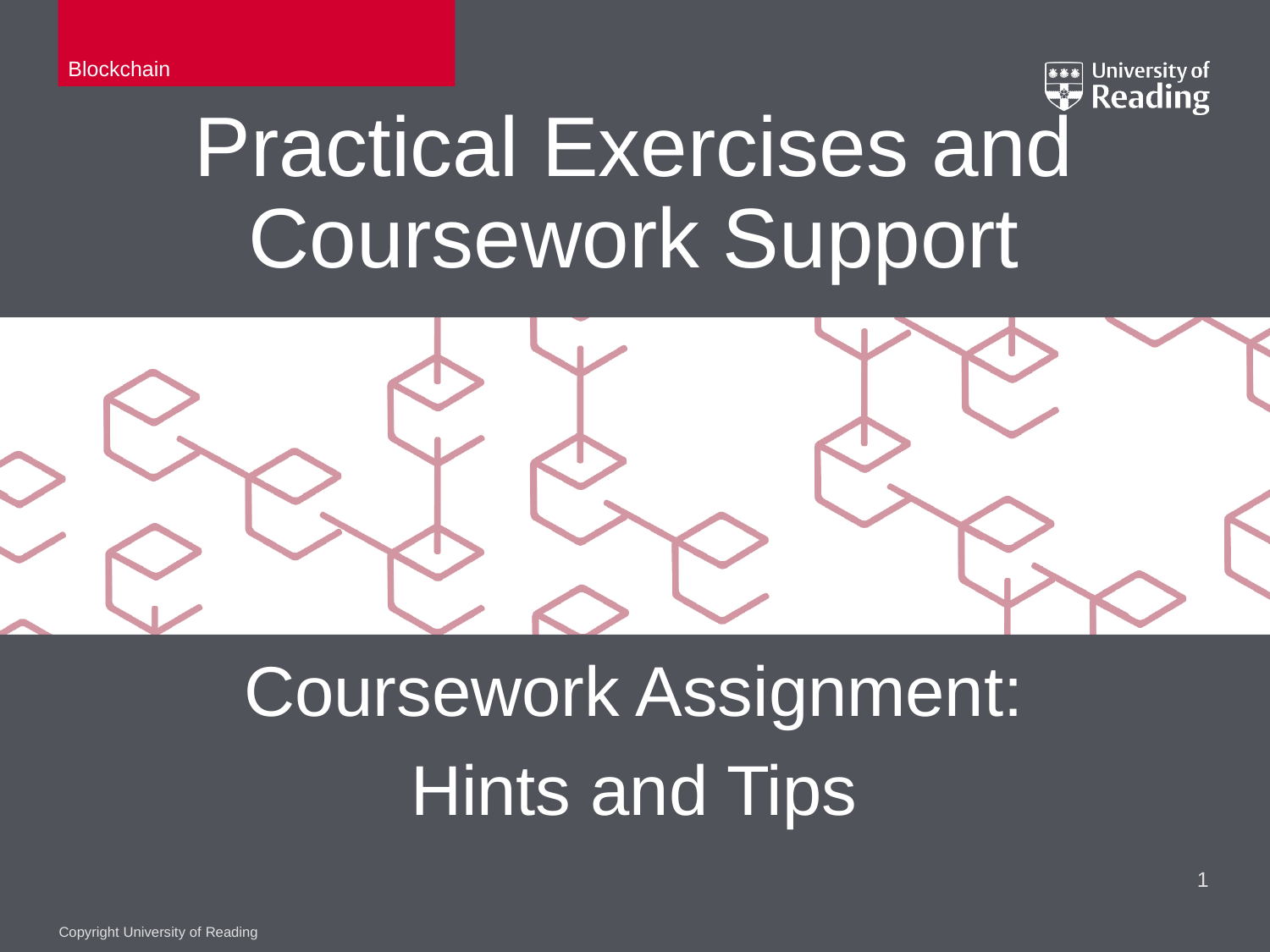

Blockchain
# Practical Exercises and Coursework Support
Coursework Assignment:
Hints and Tips
1